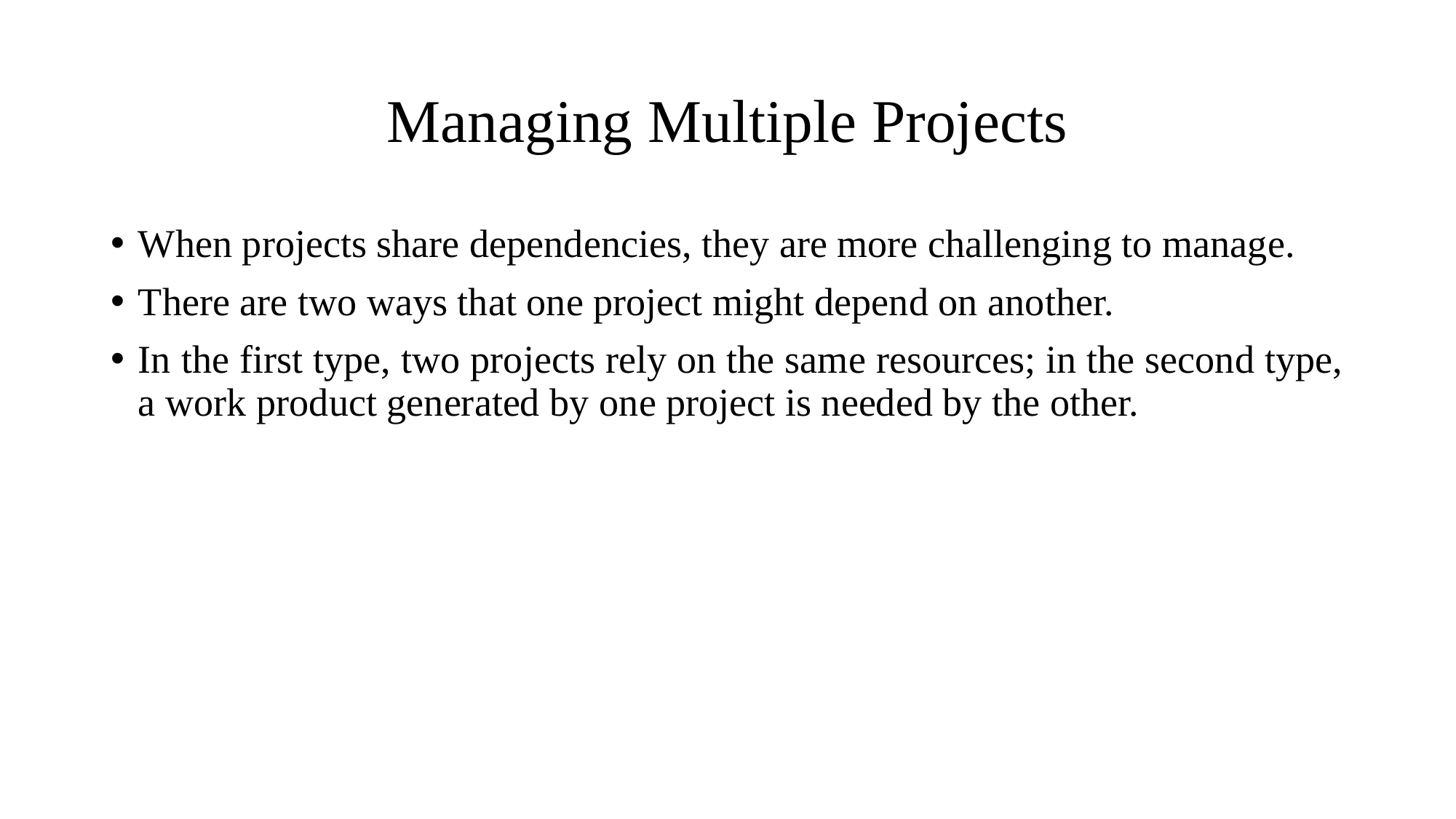

# Managing Multiple Projects
When projects share dependencies, they are more challenging to manage.
There are two ways that one project might depend on another.
In the first type, two projects rely on the same resources; in the second type, a work product generated by one project is needed by the other.